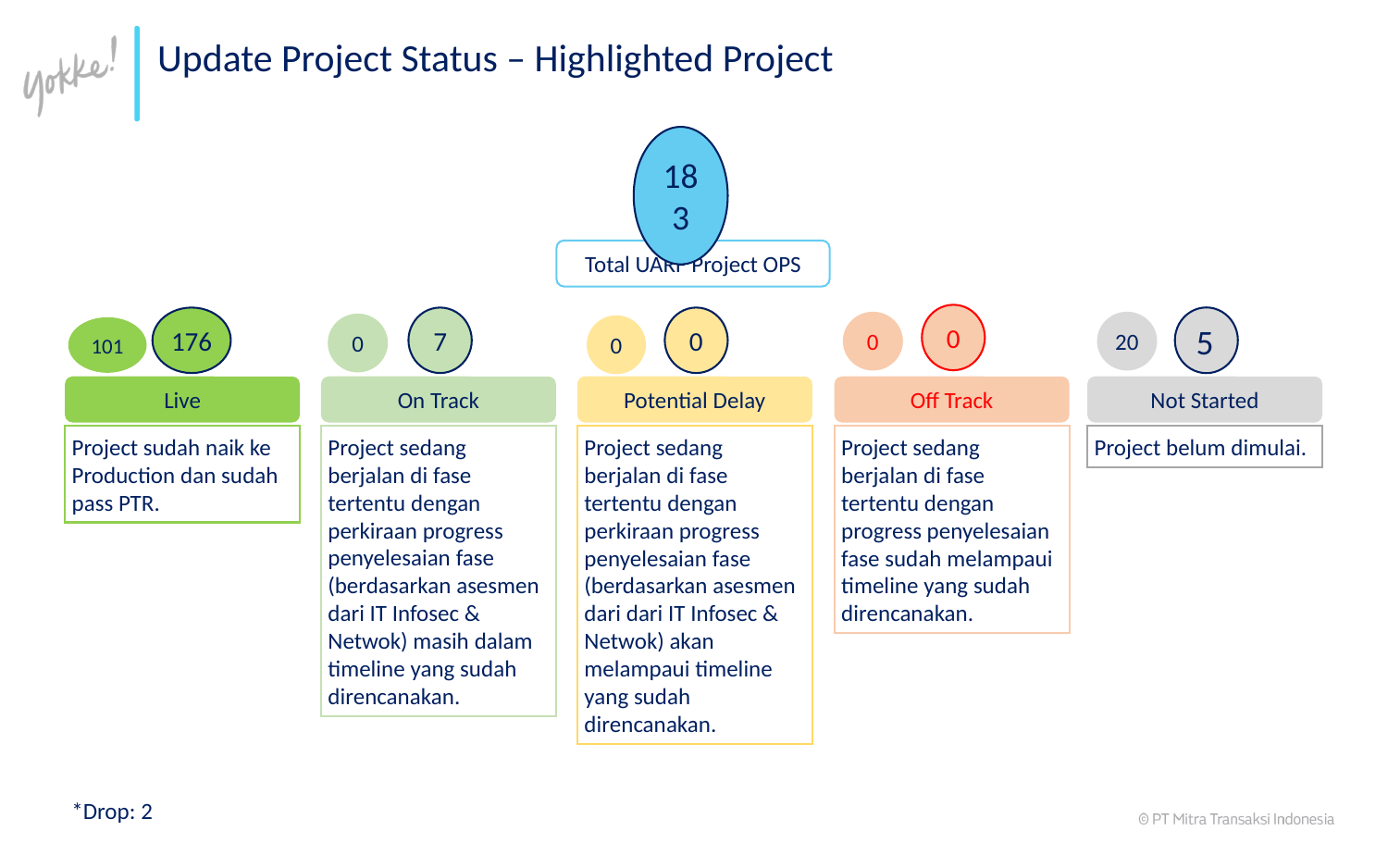

Update Project Status – Highlighted Project
183
Total UARF Project OPS
0
Off Track
176
Live
7
On Track
0
Potential Delay

Not Started
0
20
0
5
0
101
Project sudah naik ke Production dan sudah pass PTR.
Project sedang berjalan di fase tertentu dengan perkiraan progress penyelesaian fase (berdasarkan asesmen dari IT Infosec & Netwok) masih dalam timeline yang sudah direncanakan.
Project sedang berjalan di fase tertentu dengan perkiraan progress penyelesaian fase (berdasarkan asesmen dari dari IT Infosec & Netwok) akan melampaui timeline yang sudah direncanakan.
Project sedang berjalan di fase tertentu dengan progress penyelesaian fase sudah melampaui timeline yang sudah direncanakan.
Project belum dimulai.
*Drop: 2